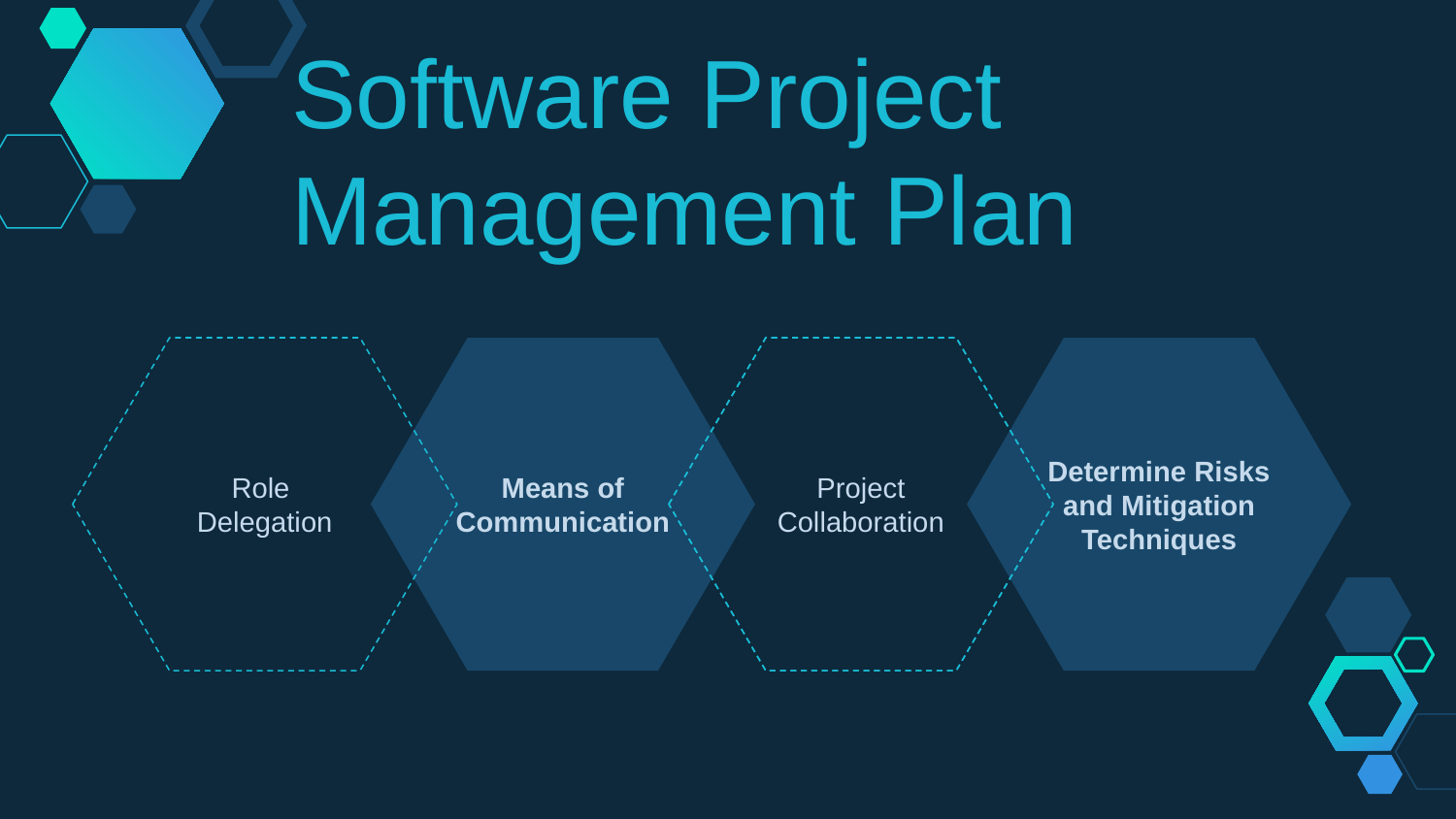

Software Project Management Plan
Role
Delegation
Means of Communication

Project Collaboration
Determine Risks and Mitigation Techniques